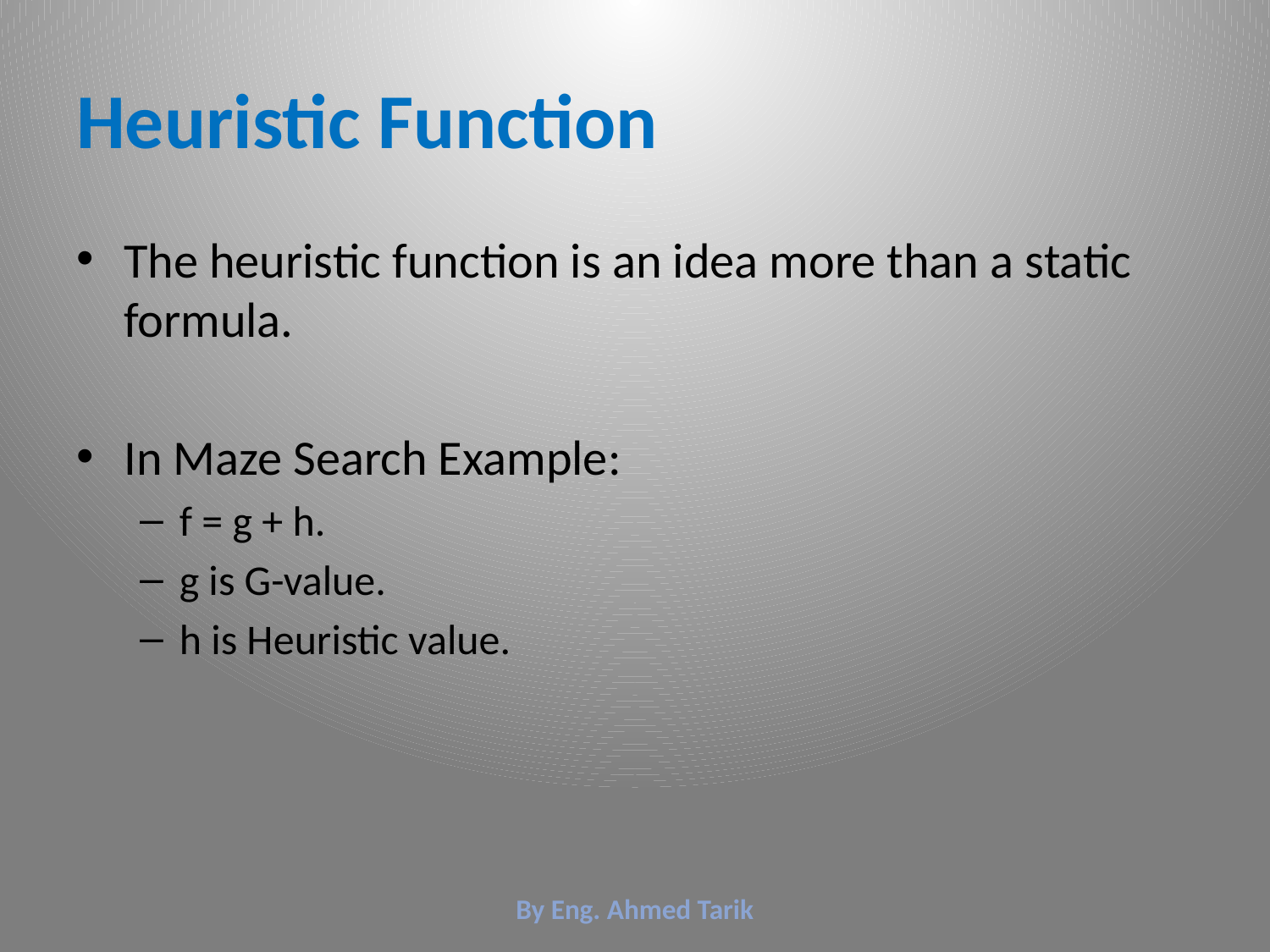

# Heuristic Function
The heuristic function is an idea more than a static formula.

In Maze Search Example:
f = g + h.
g is G-value.
h is Heuristic value.
By Eng. Ahmed Tarik